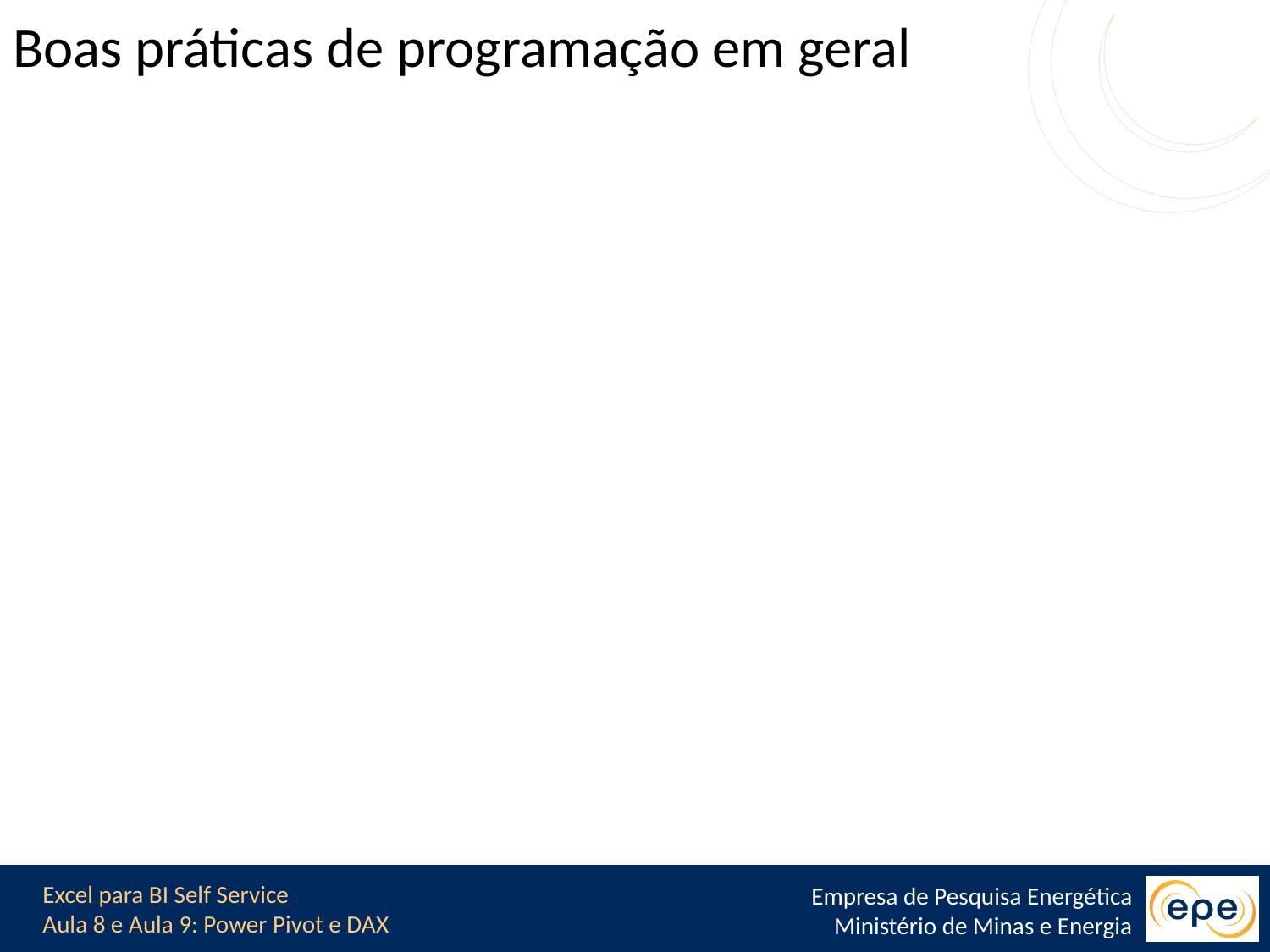

# Boas práticas de programação em geral